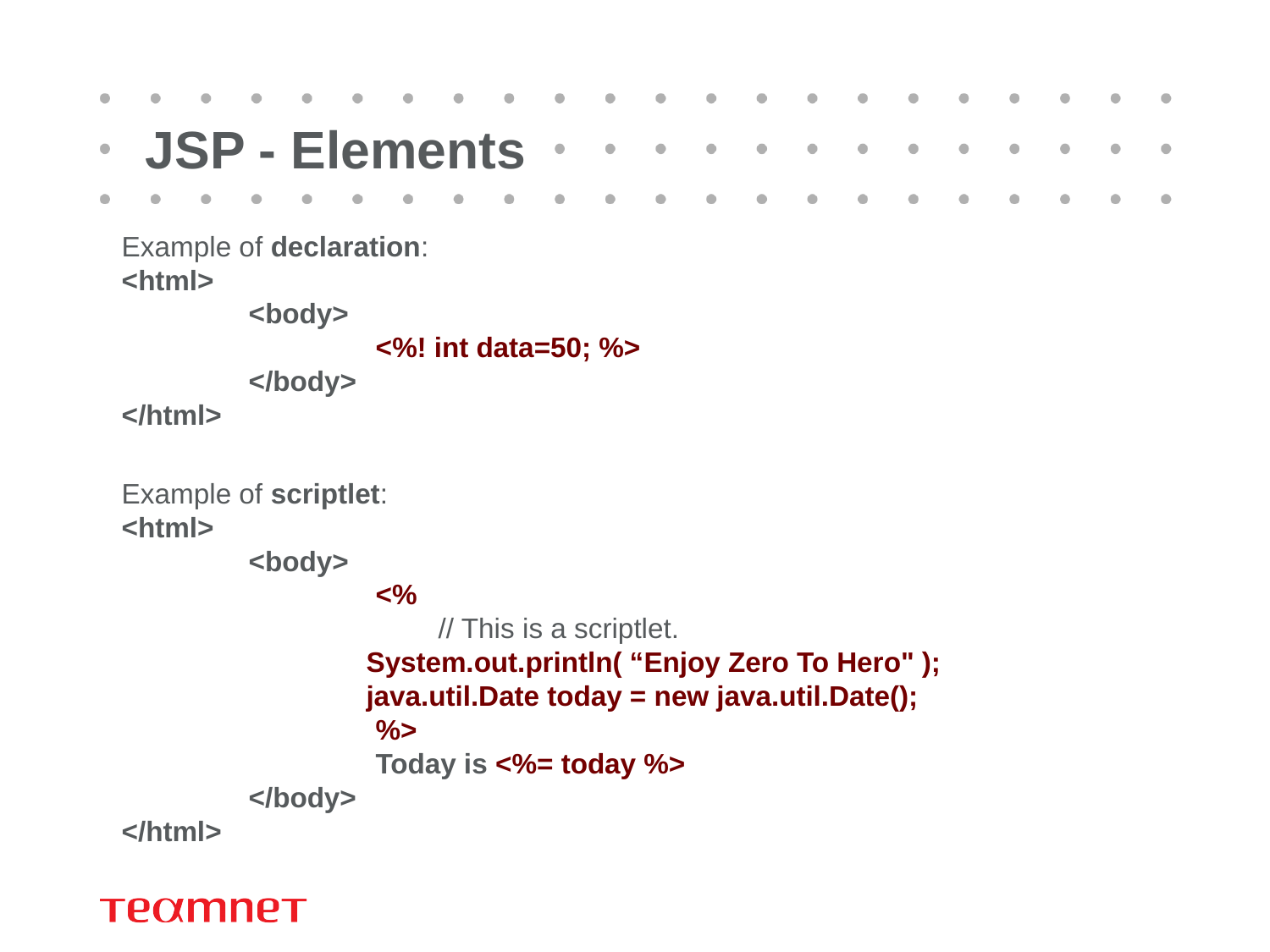

JSP - Elements

Example of declaration:
<html>
	<body>
		<%! int data=50; %>
	</body>
</html>
Example of scriptlet:
<html>
	<body>
		<%
	  	        // This is a scriptlet.
  	               System.out.println( “Enjoy Zero To Hero" );
	               java.util.Date today = new java.util.Date();
		%>
		Today is <%= today %>
	</body>
</html>